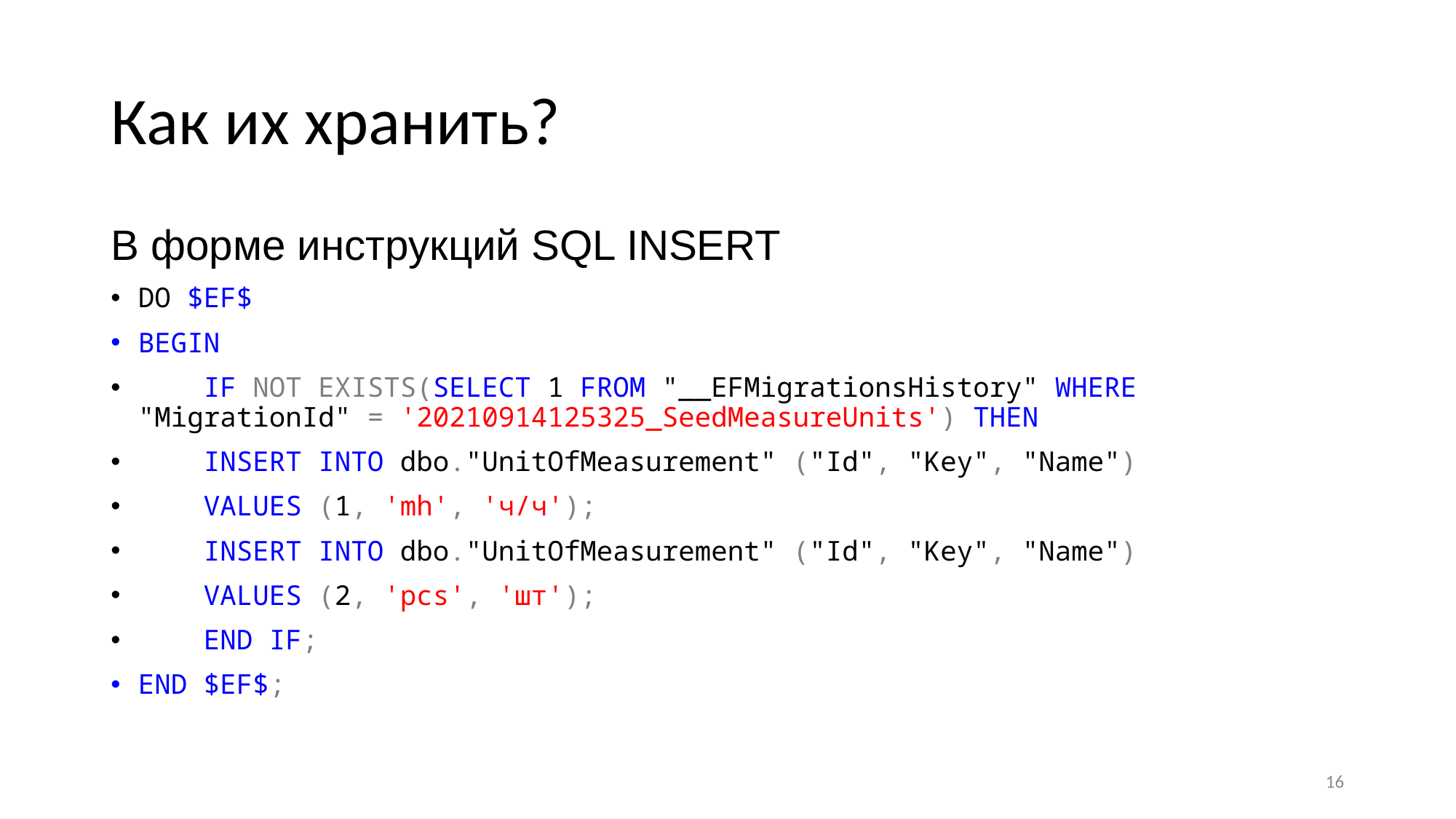

# Как их хранить?
В форме инструкций SQL INSERT
DO $EF$
BEGIN
    IF NOT EXISTS(SELECT 1 FROM "__EFMigrationsHistory" WHERE "MigrationId" = '20210914125325_SeedMeasureUnits') THEN
    INSERT INTO dbo."UnitOfMeasurement" ("Id", "Key", "Name")
    VALUES (1, 'mh', 'ч/ч');
    INSERT INTO dbo."UnitOfMeasurement" ("Id", "Key", "Name")
    VALUES (2, 'pcs', 'шт');
    END IF;
END $EF$;

16